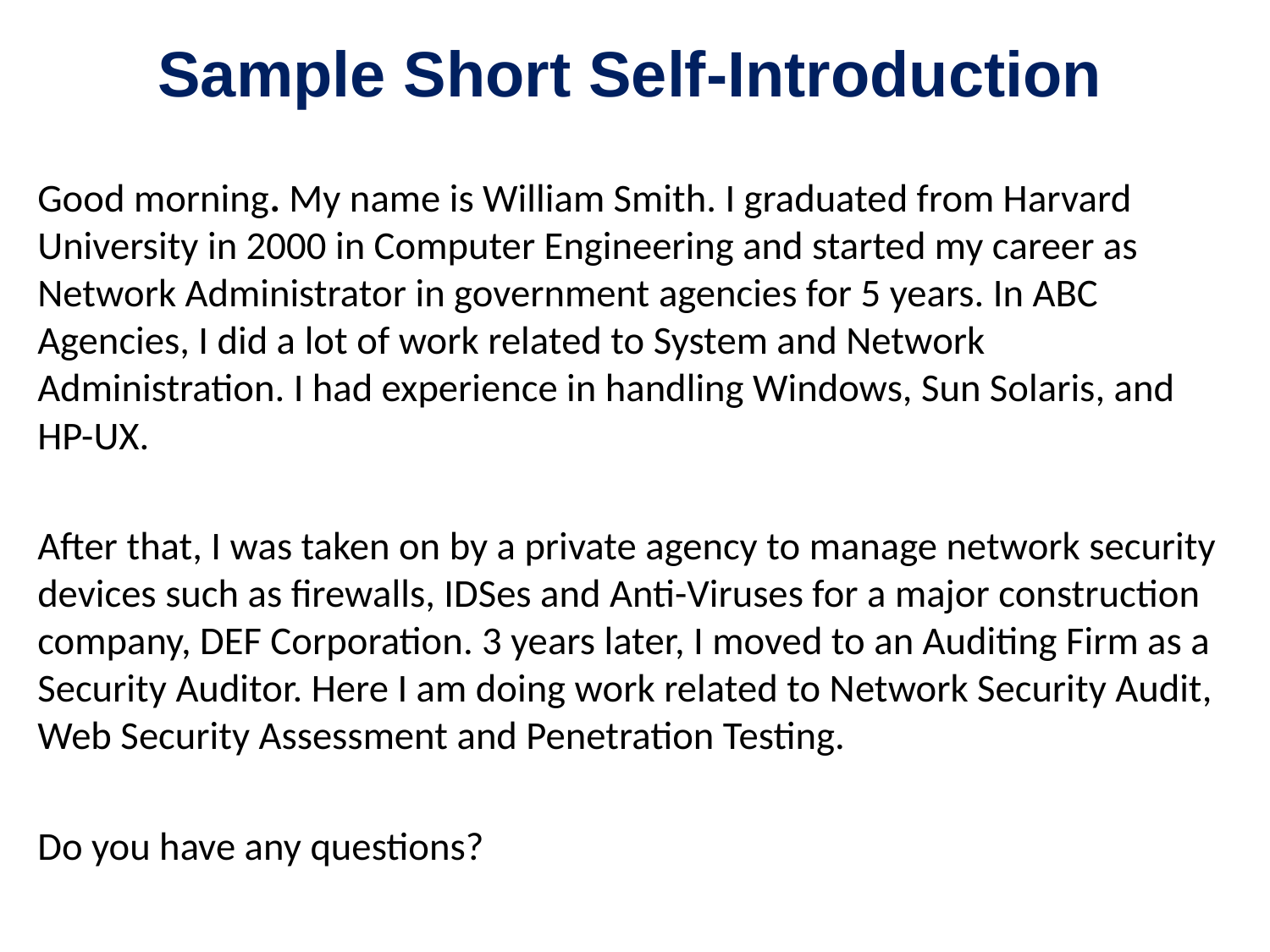

Sample Short Self-Introduction

Good morning. My name is William Smith. I graduated from Harvard University in 2000 in Computer Engineering and started my career as Network Administrator in government agencies for 5 years. In ABC Agencies, I did a lot of work related to System and Network Administration. I had experience in handling Windows, Sun Solaris, and HP-UX.

After that, I was taken on by a private agency to manage network security devices such as firewalls, IDSes and Anti-Viruses for a major construction company, DEF Corporation. 3 years later, I moved to an Auditing Firm as a Security Auditor. Here I am doing work related to Network Security Audit, Web Security Assessment and Penetration Testing.

Do you have any questions?